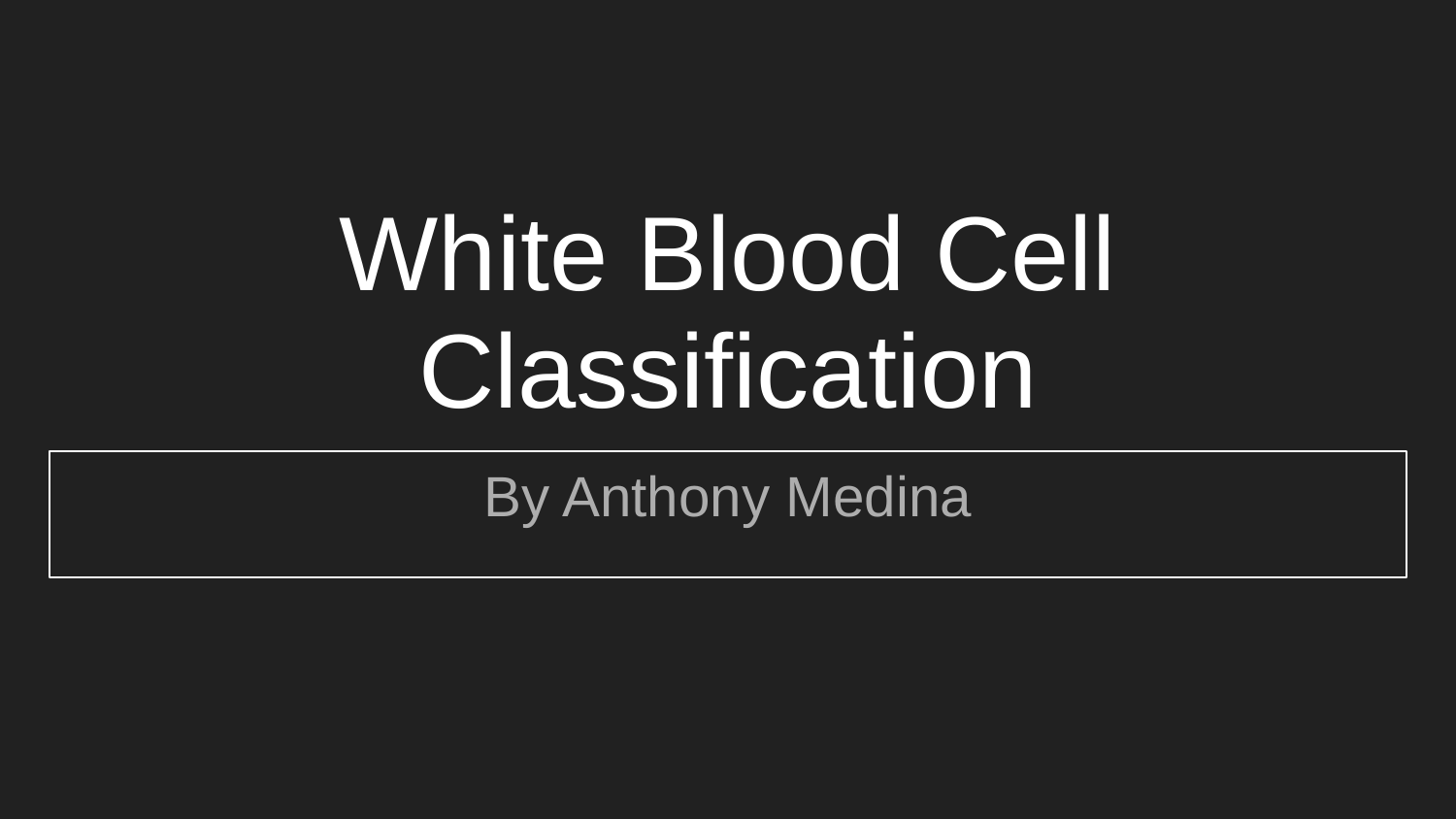

# White Blood Cell Classification
By Anthony Medina